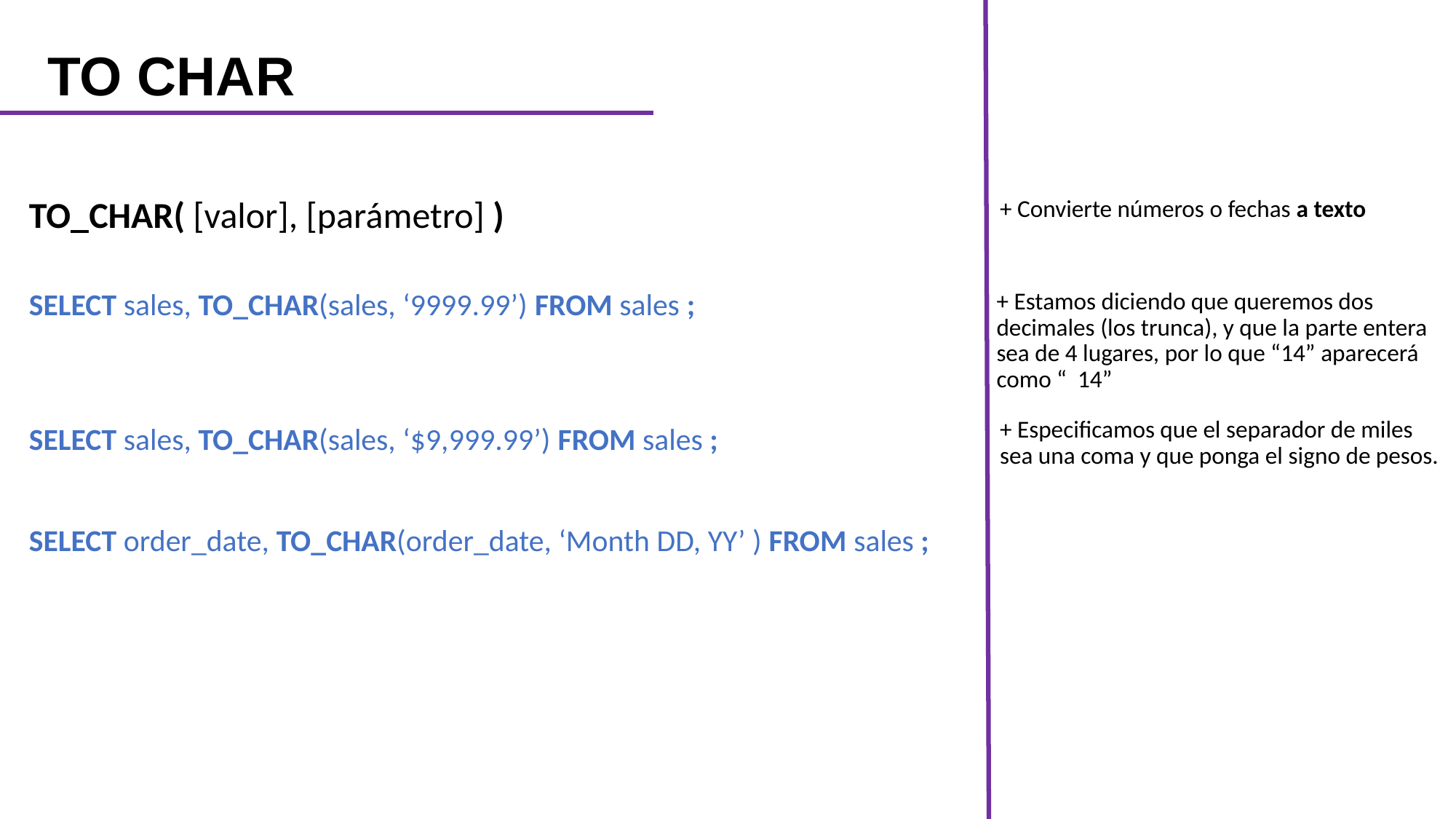

# TO CHAR
+ Convierte números o fechas a texto
TO_CHAR( [valor], [parámetro] )
+ Estamos diciendo que queremos dos decimales (los trunca), y que la parte entera sea de 4 lugares, por lo que “14” aparecerá como “  14”
SELECT sales, TO_CHAR(sales, ‘9999.99’) FROM sales ;
+ Especificamos que el separador de miles sea una coma y que ponga el signo de pesos.
SELECT sales, TO_CHAR(sales, ‘$9,999.99’) FROM sales ;
SELECT order_date, TO_CHAR(order_date, ‘Month DD, YY’ ) FROM sales ;